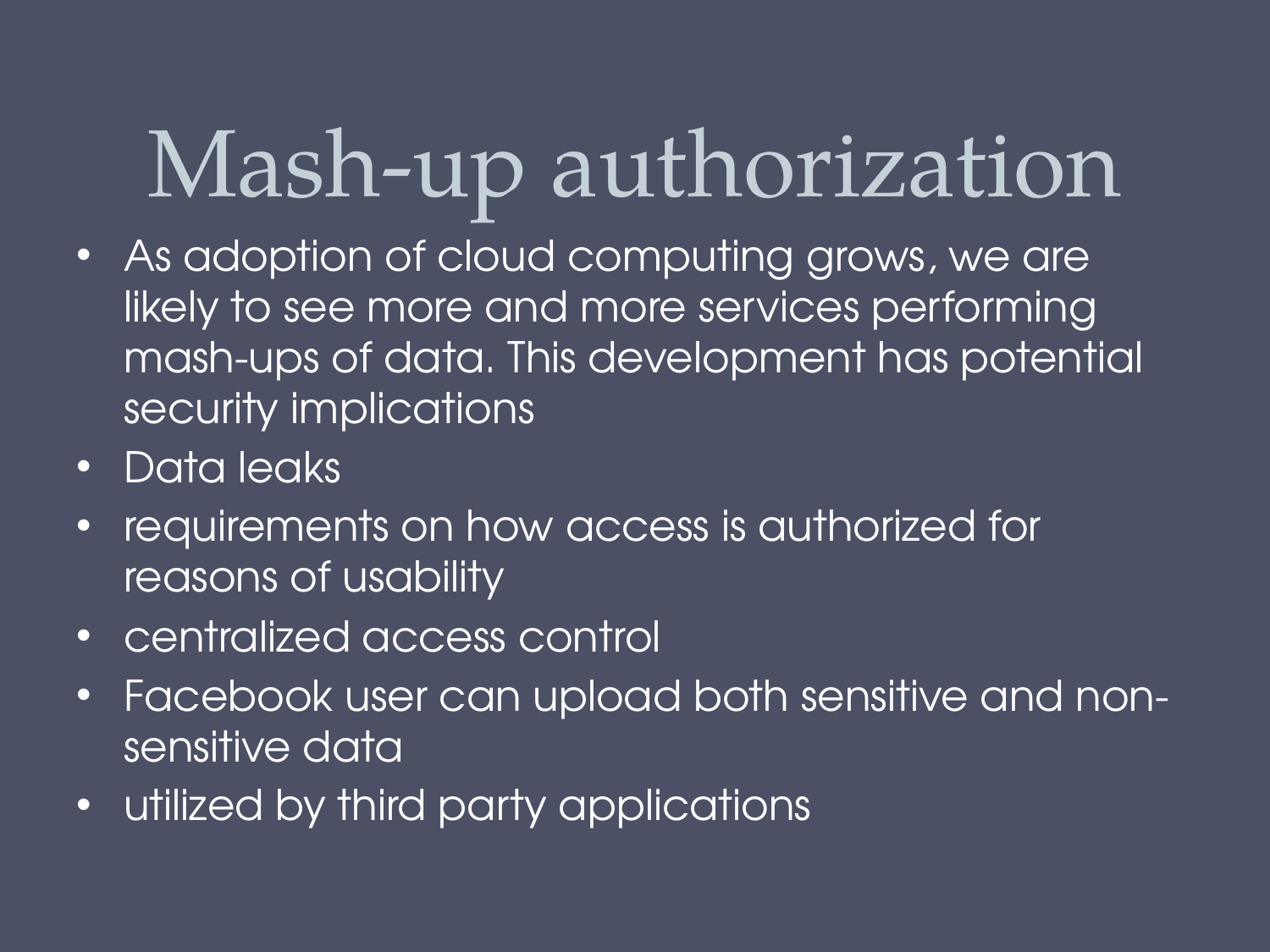

# Mash-up authorization
As adoption of cloud computing grows, we are likely to see more and more services performing mash-ups of data. This development has potential security implications
Data leaks
requirements on how access is authorized for reasons of usability
centralized access control
Facebook user can upload both sensitive and non-sensitive data
utilized by third party applications